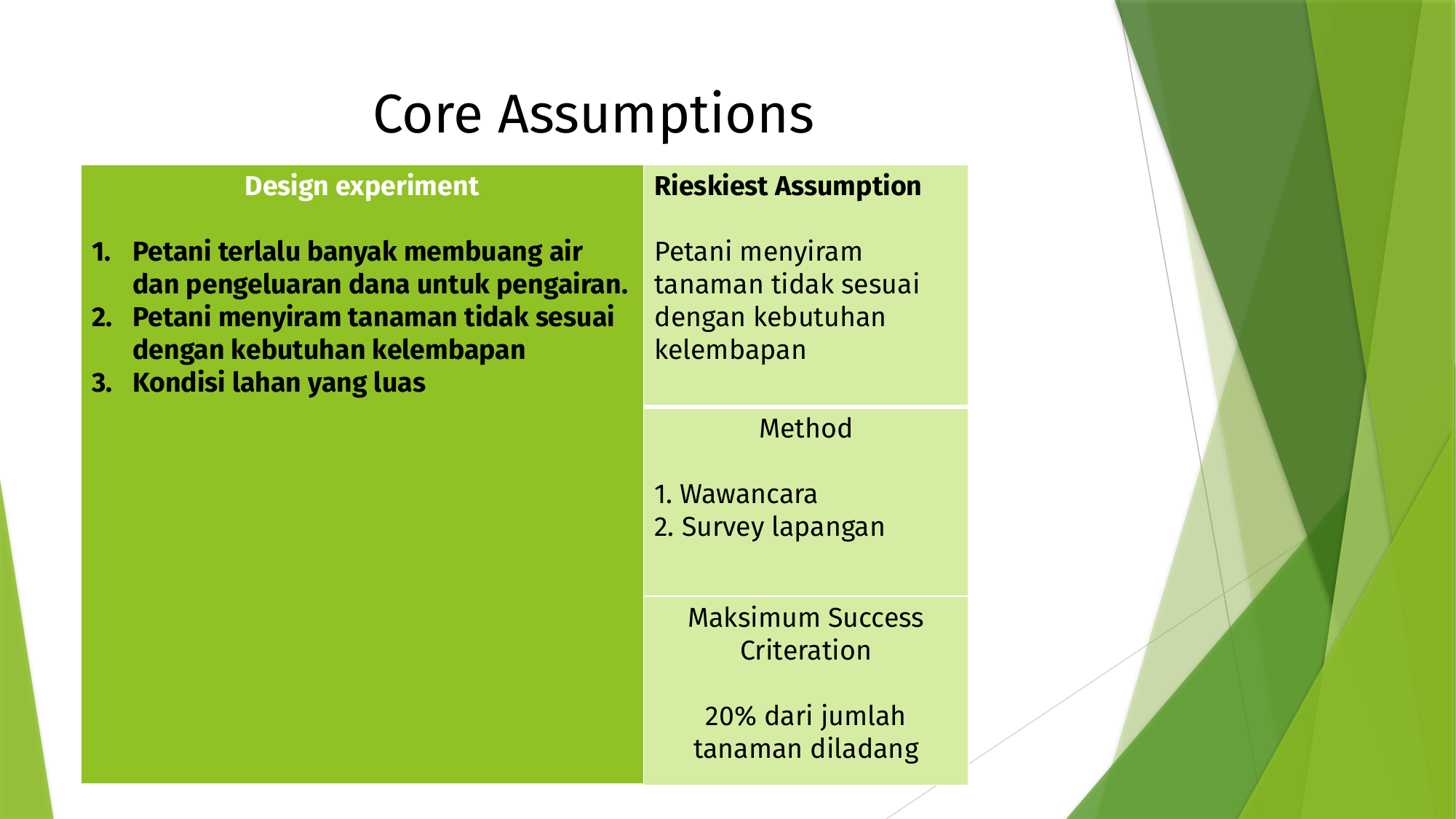

# Core Assumptions
| Rieskiest Assumption Petani menyiram tanaman tidak sesuai dengan kebutuhan kelembapan |
| --- |
| Method 1. Wawancara 2. Survey lapangan |
| Maksimum Success Criteration 20% dari jumlah tanaman diladang |
| Design experiment Petani terlalu banyak membuang air dan pengeluaran dana untuk pengairan. Petani menyiram tanaman tidak sesuai dengan kebutuhan kelembapan Kondisi lahan yang luas |
| --- |